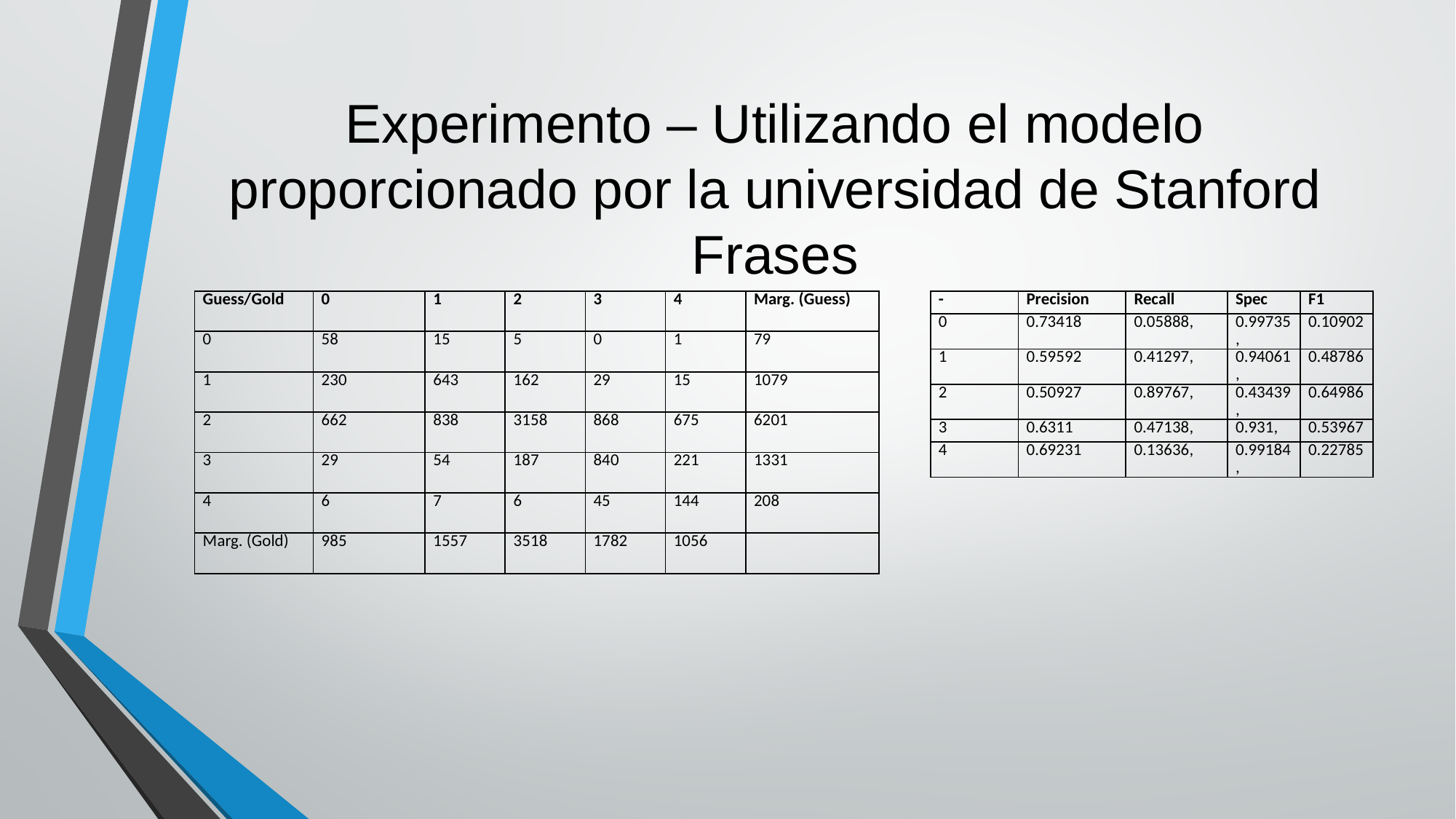

# Experimento – Utilizando el modelo proporcionado por la universidad de Stanford Frases
| Guess/Gold | 0 | 1 | 2 | 3 | 4 | Marg. (Guess) |
| --- | --- | --- | --- | --- | --- | --- |
| 0 | 58 | 15 | 5 | 0 | 1 | 79 |
| 1 | 230 | 643 | 162 | 29 | 15 | 1079 |
| 2 | 662 | 838 | 3158 | 868 | 675 | 6201 |
| 3 | 29 | 54 | 187 | 840 | 221 | 1331 |
| 4 | 6 | 7 | 6 | 45 | 144 | 208 |
| Marg. (Gold) | 985 | 1557 | 3518 | 1782 | 1056 |  |
| - | Precision | Recall | Spec | F1 |
| --- | --- | --- | --- | --- |
| 0 | 0.73418 | 0.05888, | 0.99735, | 0.10902 |
| 1 | 0.59592 | 0.41297, | 0.94061, | 0.48786 |
| 2 | 0.50927 | 0.89767, | 0.43439, | 0.64986 |
| 3 | 0.6311 | 0.47138, | 0.931, | 0.53967 |
| 4 | 0.69231 | 0.13636, | 0.99184, | 0.22785 |